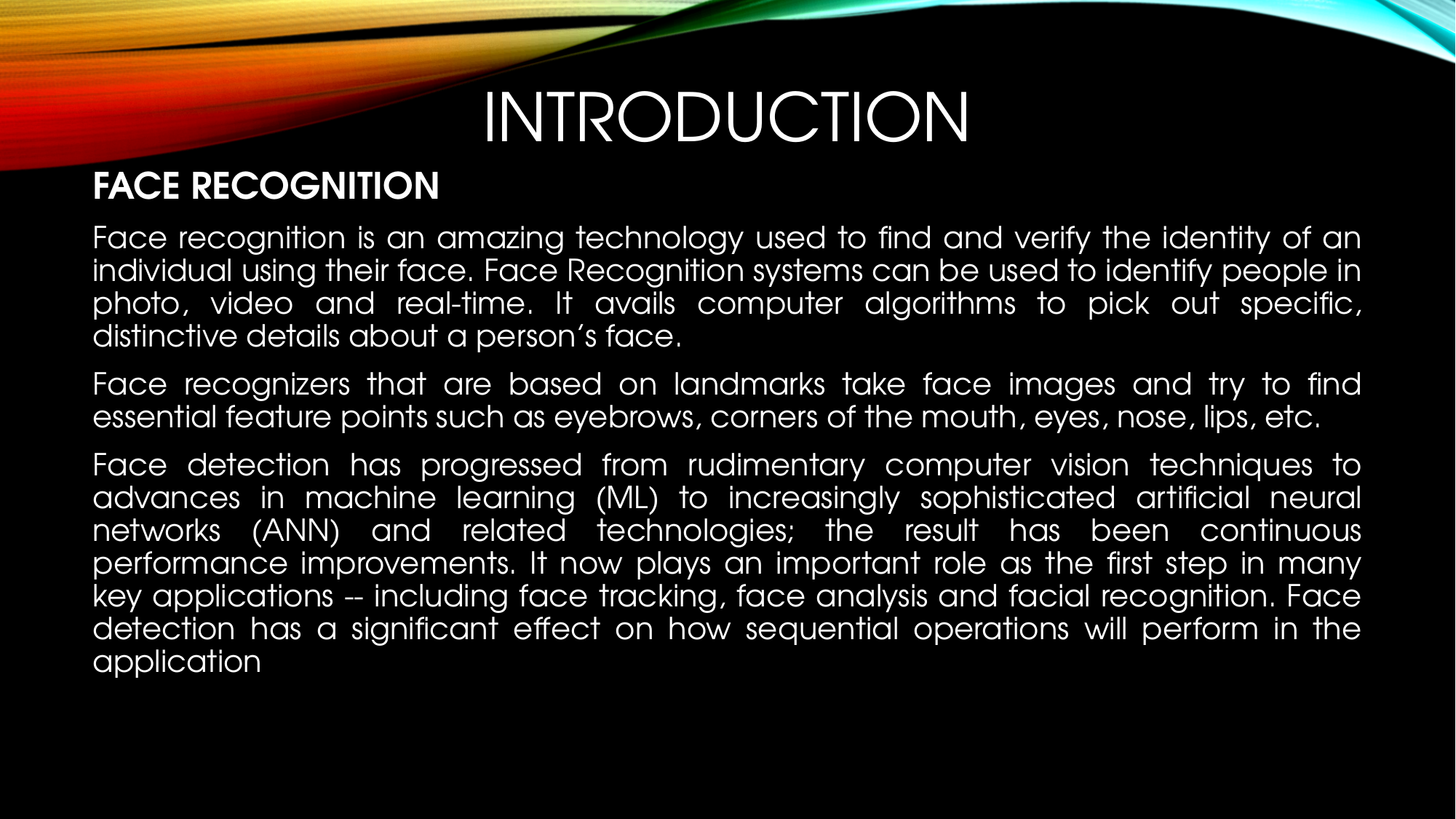

# INTRODUCTION
FACE RECOGNITION
Face recognition is an amazing technology used to find and verify the identity of an individual using their face. Face Recognition systems can be used to identify people in photo, video and real-time. It avails computer algorithms to pick out specific, distinctive details about a person’s face.
Face recognizers that are based on landmarks take face images and try to find essential feature points such as eyebrows, corners of the mouth, eyes, nose, lips, etc.
Face detection has progressed from rudimentary computer vision techniques to advances in machine learning (ML) to increasingly sophisticated artificial neural networks (ANN) and related technologies; the result has been continuous performance improvements. It now plays an important role as the first step in many key applications -- including face tracking, face analysis and facial recognition. Face detection has a significant effect on how sequential operations will perform in the application